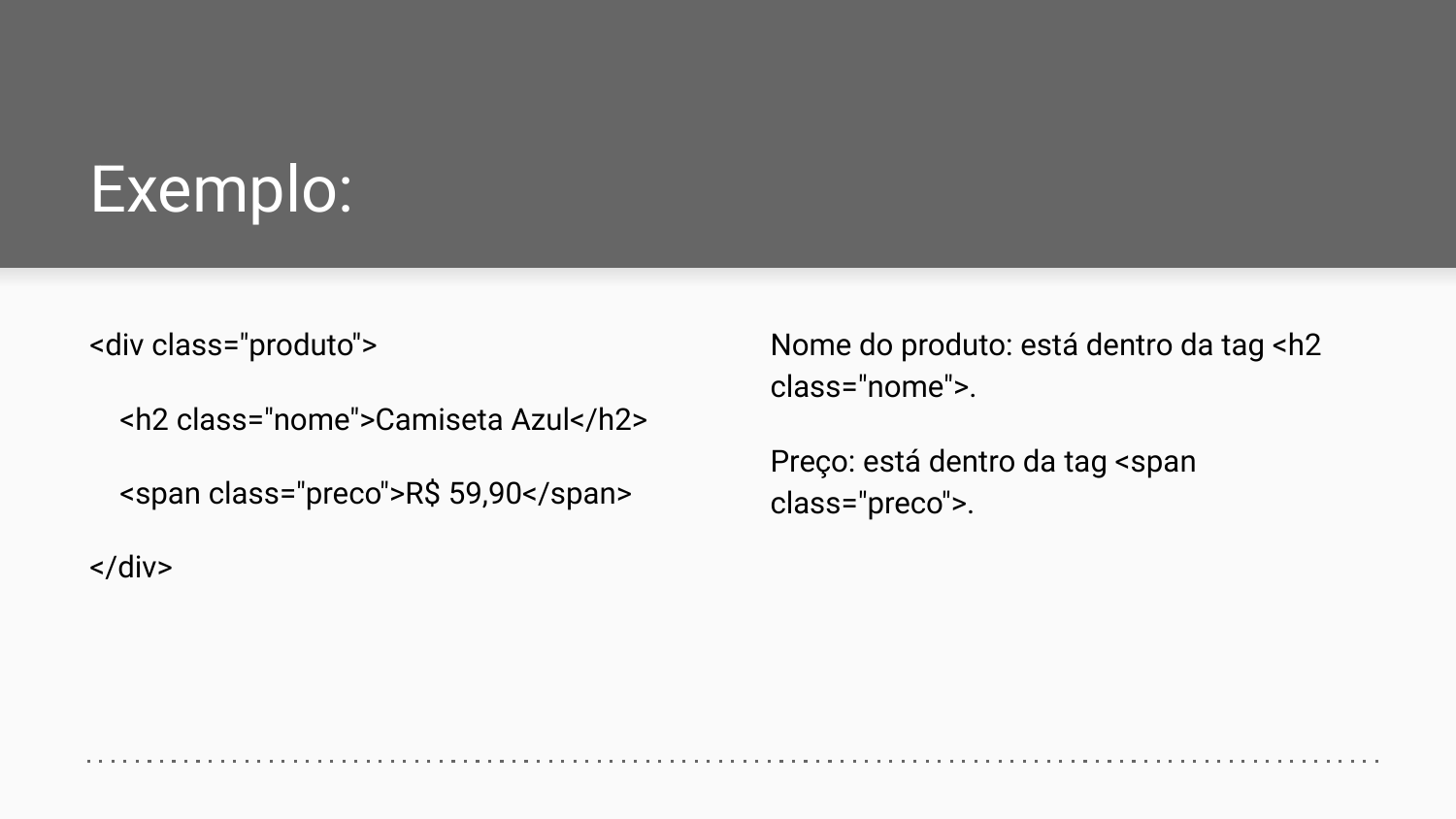

# Exemplo:
<div class="produto">
    <h2 class="nome">Camiseta Azul</h2>
    <span class="preco">R$ 59,90</span>
</div>
Nome do produto: está dentro da tag <h2 class="nome">.
Preço: está dentro da tag <span class="preco">.